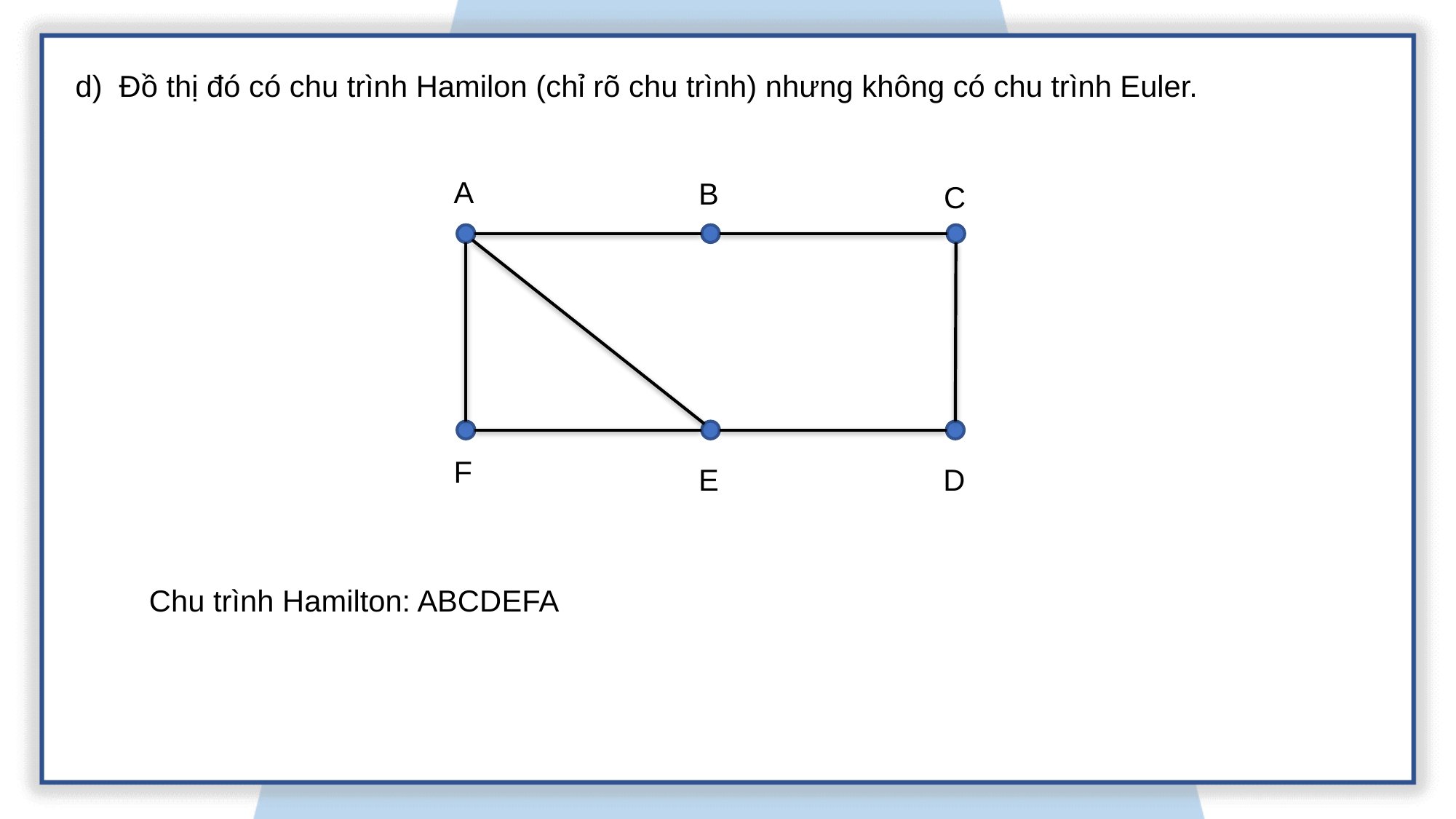

d)  Đồ thị đó có chu trình Hamilon (chỉ rõ chu trình) nhưng không có chu trình Euler.
A
B
C

F
E
D
Chu trình Hamilton: ABCDEFA